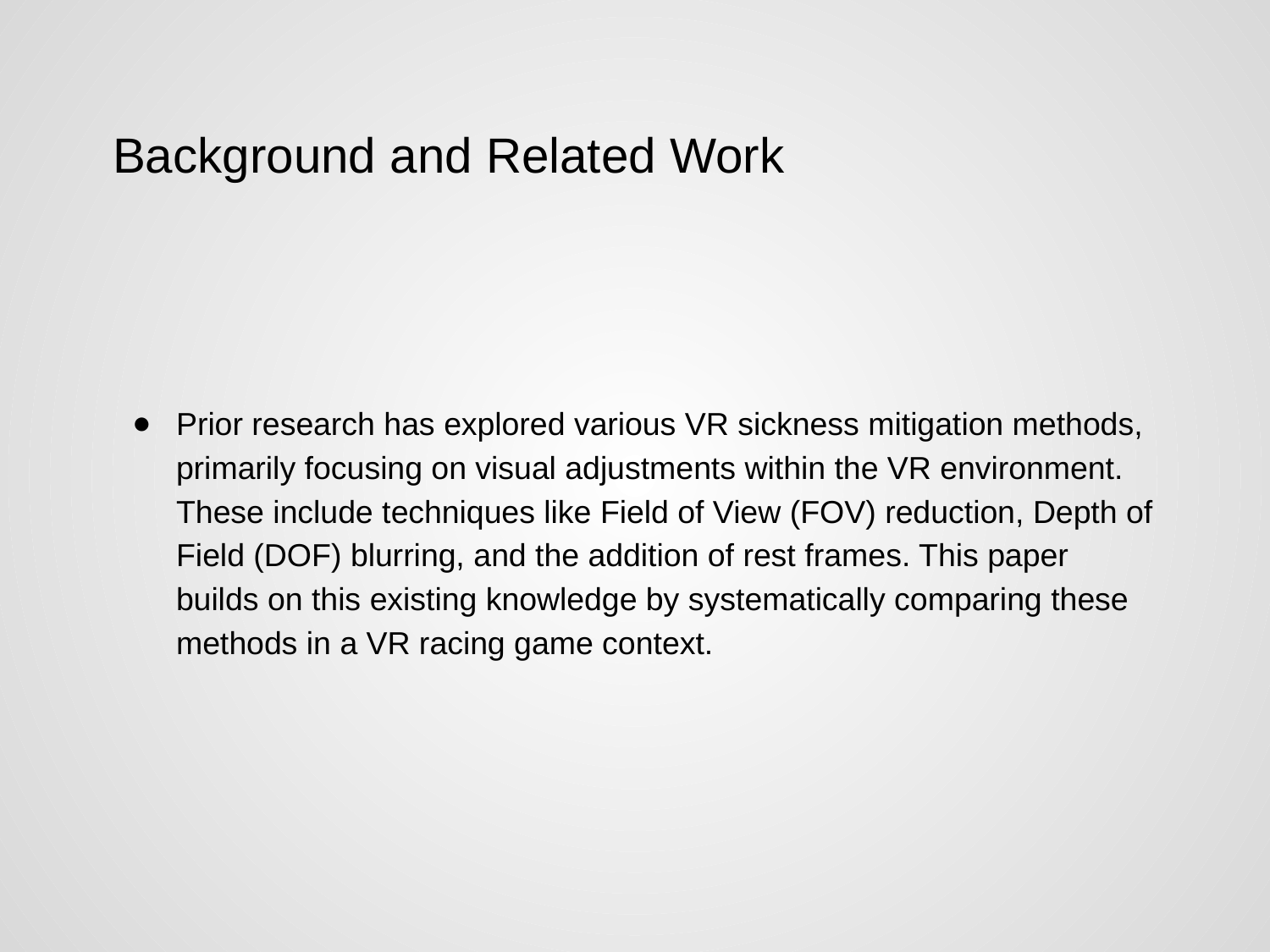

# Background and Related Work
Prior research has explored various VR sickness mitigation methods, primarily focusing on visual adjustments within the VR environment. These include techniques like Field of View (FOV) reduction, Depth of Field (DOF) blurring, and the addition of rest frames. This paper builds on this existing knowledge by systematically comparing these methods in a VR racing game context.